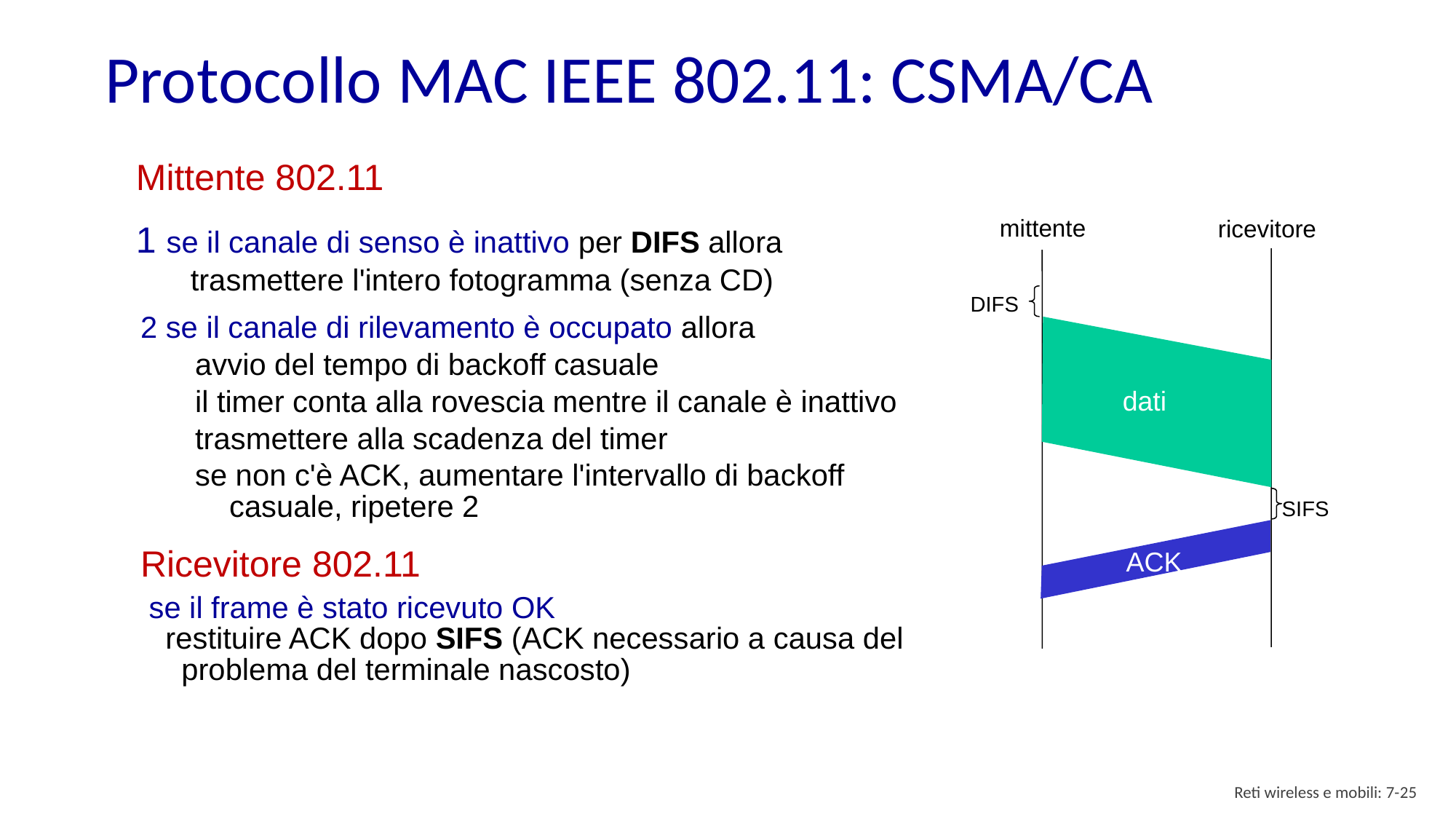

# Protocollo MAC IEEE 802.11: CSMA/CA
Mittente 802.11
1 se il canale di senso è inattivo per DIFS allora
trasmettere l'intero fotogramma (senza CD)

mittente
ricevitore

DIFS

dati
2 se il canale di rilevamento è occupato allora
avvio del tempo di backoff casuale
il timer conta alla rovescia mentre il canale è inattivo
trasmettere alla scadenza del timer
se non c'è ACK, aumentare l'intervallo di backoff casuale, ripetere 2

SIFS

ACK
Ricevitore 802.11
 se il frame è stato ricevuto OK
   restituire ACK dopo SIFS (ACK necessario a causa del problema del terminale nascosto)
Reti wireless e mobili: 7-25